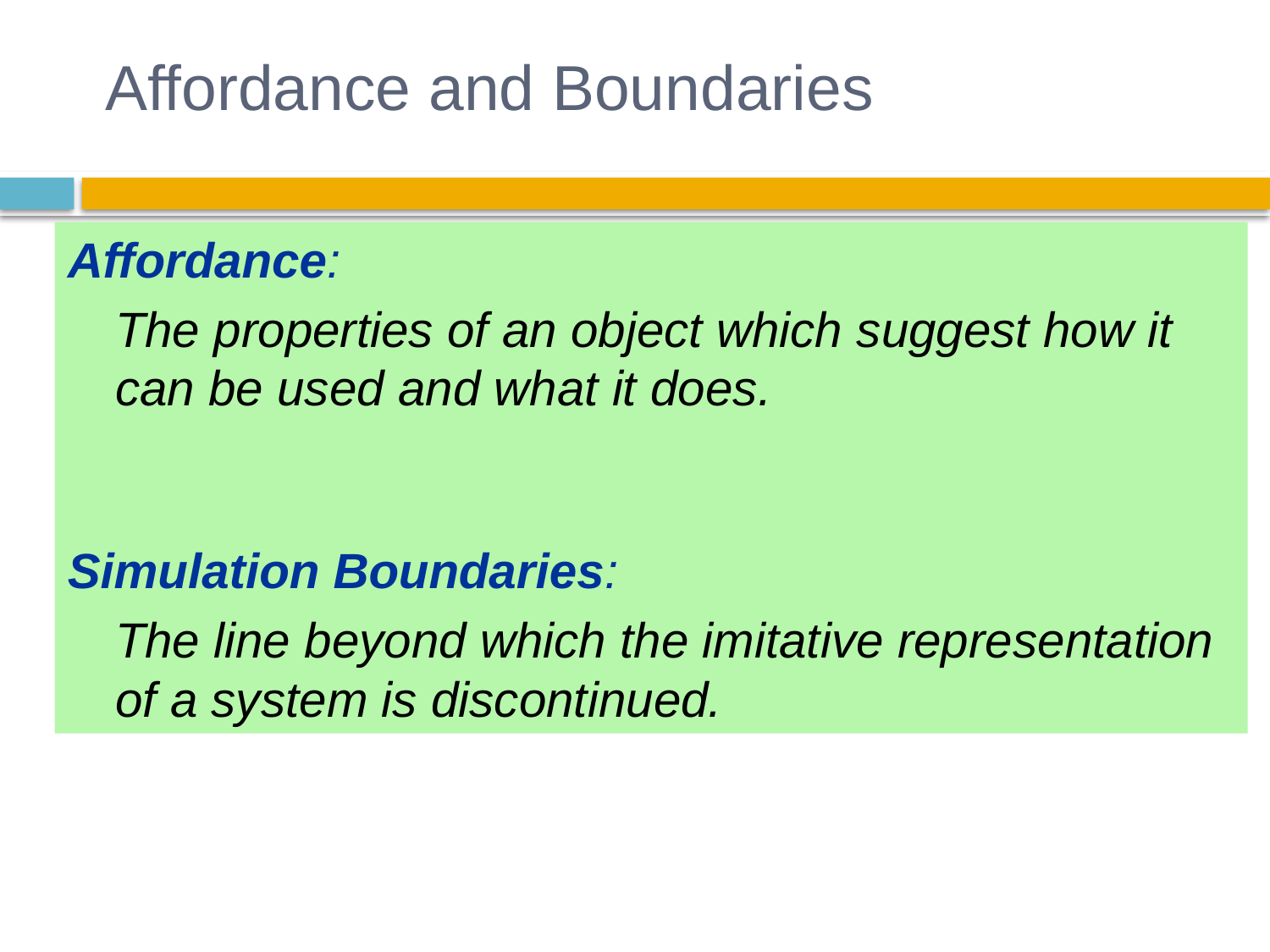

# Affordance and Boundaries
Affordance:
	The properties of an object which suggest how it can be used and what it does.

Simulation Boundaries:
	The line beyond which the imitative representation of a system is discontinued.